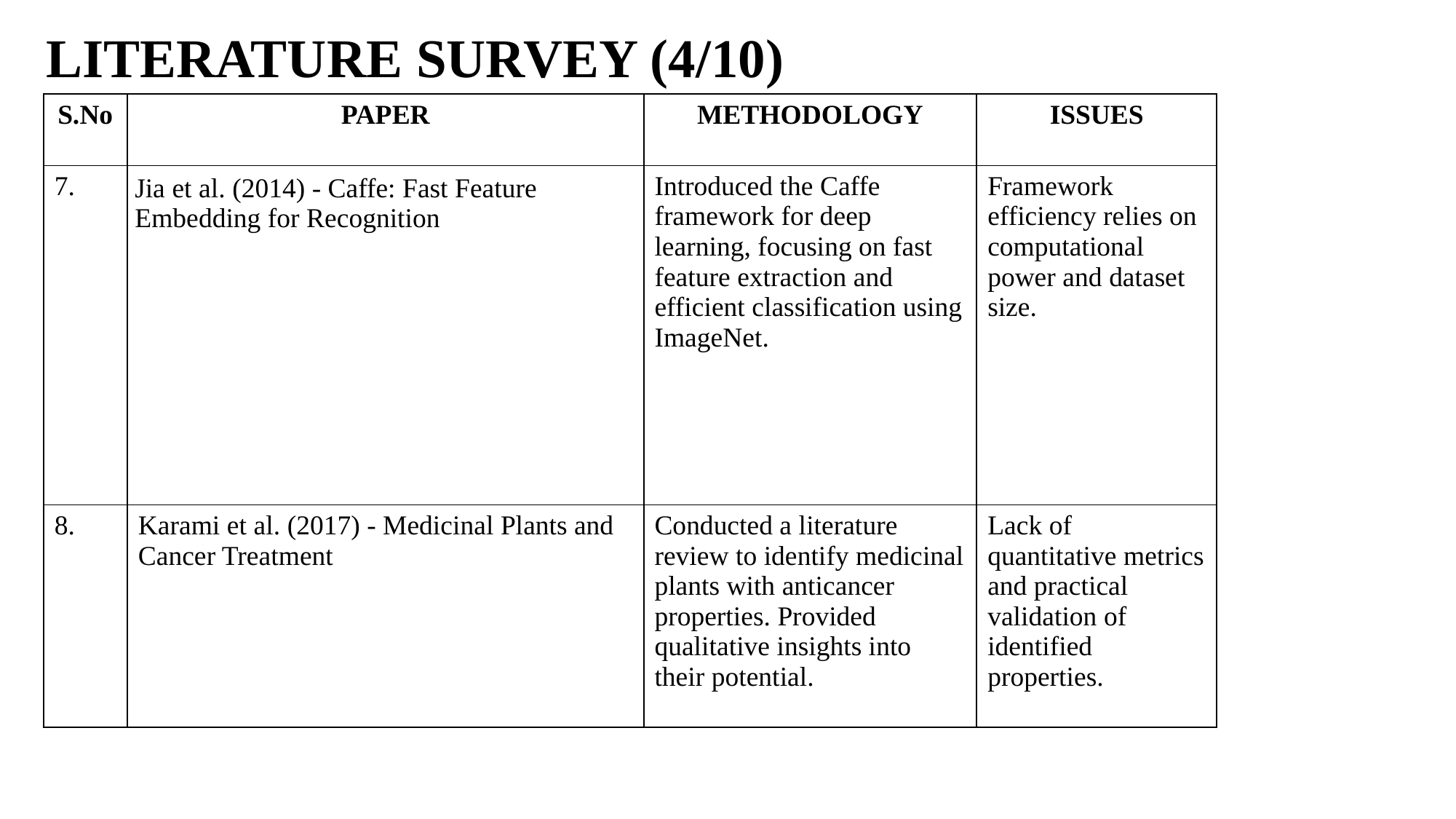

LITERATURE SURVEY (4/10)
| S.No | PAPER | METHODOLOGY | ISSUES |
| --- | --- | --- | --- |
| 7. | Jia et al. (2014) - Caffe: Fast Feature Embedding for Recognition | Introduced the Caffe framework for deep learning, focusing on fast feature extraction and efficient classification using ImageNet. | Framework efficiency relies on computational power and dataset size. |
| 8. | Karami et al. (2017) - Medicinal Plants and Cancer Treatment | Conducted a literature review to identify medicinal plants with anticancer properties. Provided qualitative insights into their potential. | Lack of quantitative metrics and practical validation of identified properties. |